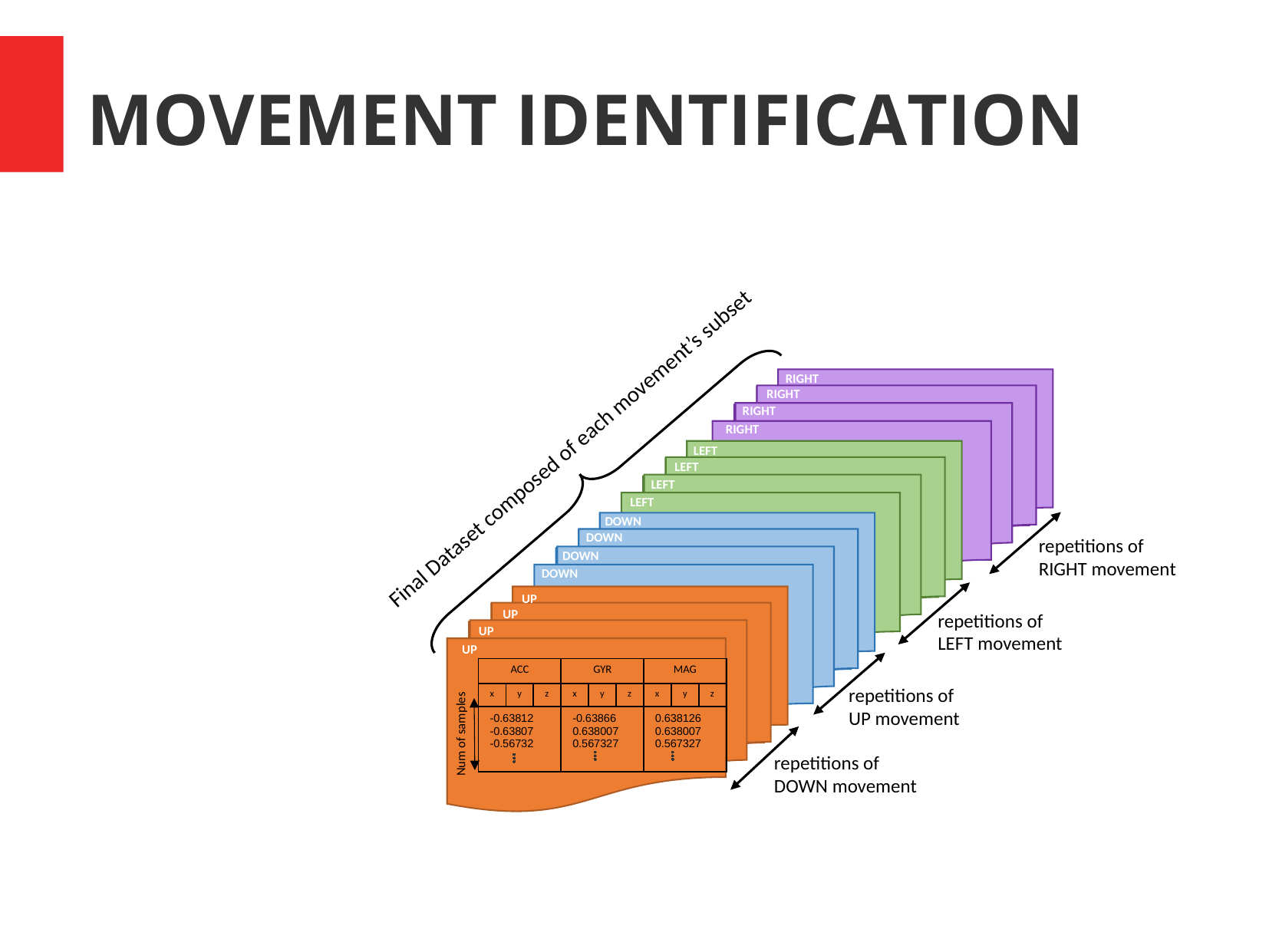

MOVEMENT IDENTIFICATION

9

RIGHT
RIGHT
RIGHT
RIGHT

LEFT
LEFT
LEFT
LEFT

Num of samples
DOWN

DOWN
DOWN
DOWN

repetitions of
RIGHT movement

UP
UP
UP
UP

Num of samples
repetitions of
DOWN movement

repetitions of
LEFT movement

repetitions of
UP movement
Final Dataset composed of each movement’s subset
| ACC |  |  | GYR |  |  | MAG |  |  |
| --- | --- | --- | --- | --- | --- | --- | --- | --- |
| x | y | z | x | y | z | x | y | z |
| -0.63812 -0.63807 -0.56732 |  |  | -0.63866 0.638007 0.567327 |  |  | 0.638126 0.638007 0.567327 |  |  |